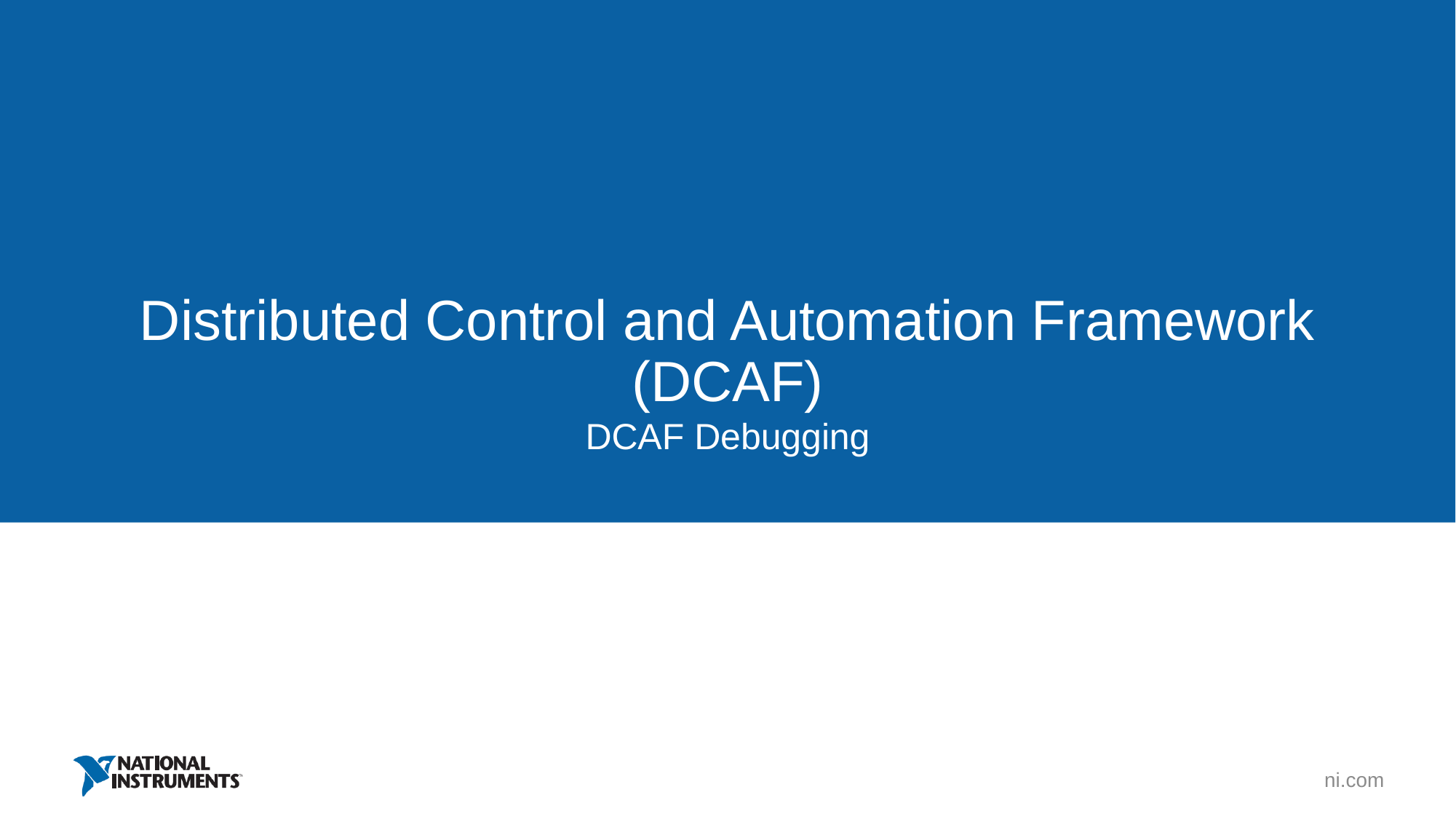

# Distributed Control and Automation Framework (DCAF)
DCAF Debugging